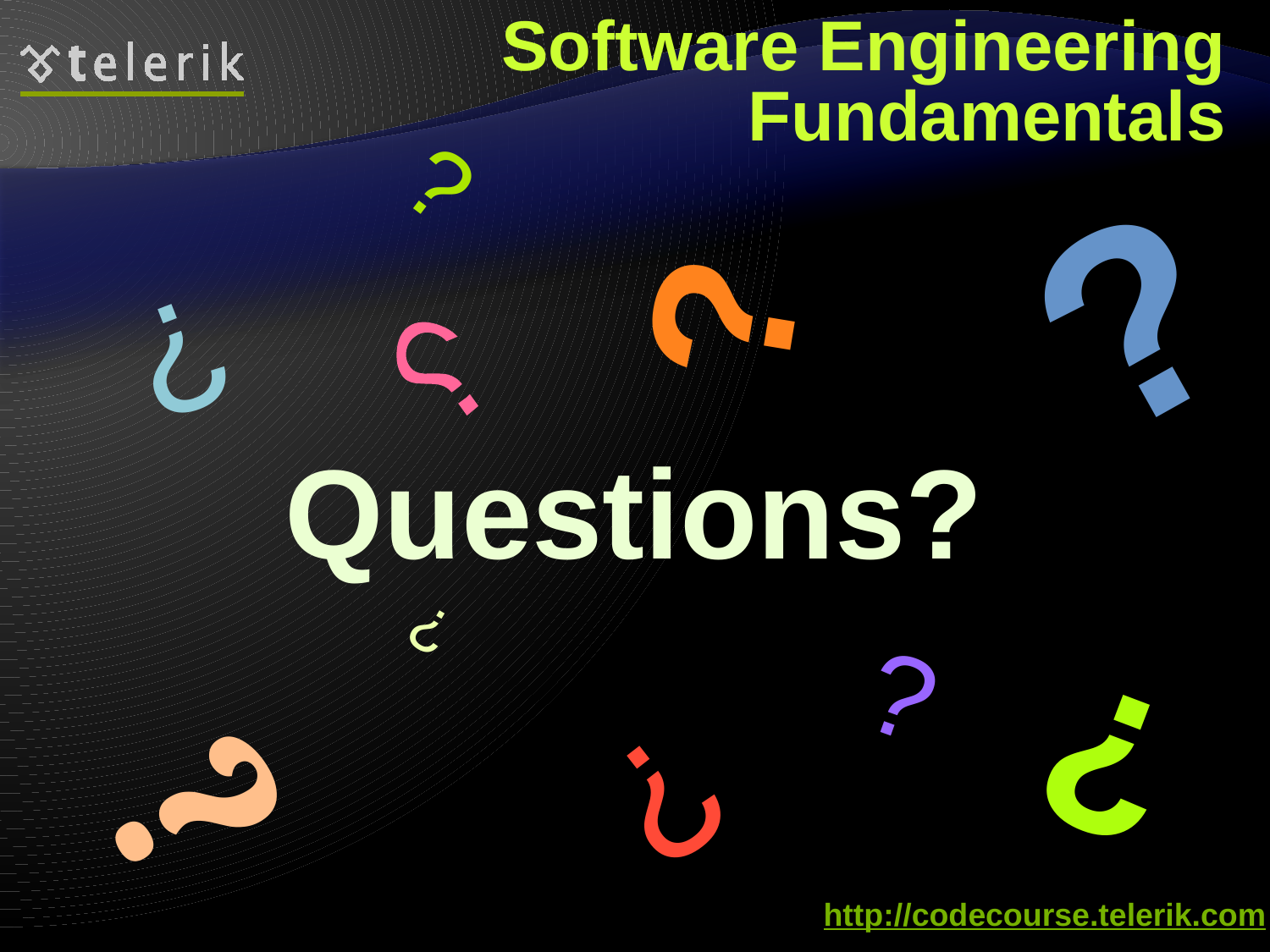

# Software Engineering Fundamentals
?
?
?
?
?
Questions?
?
?
?
?
?
http://codecourse.telerik.com